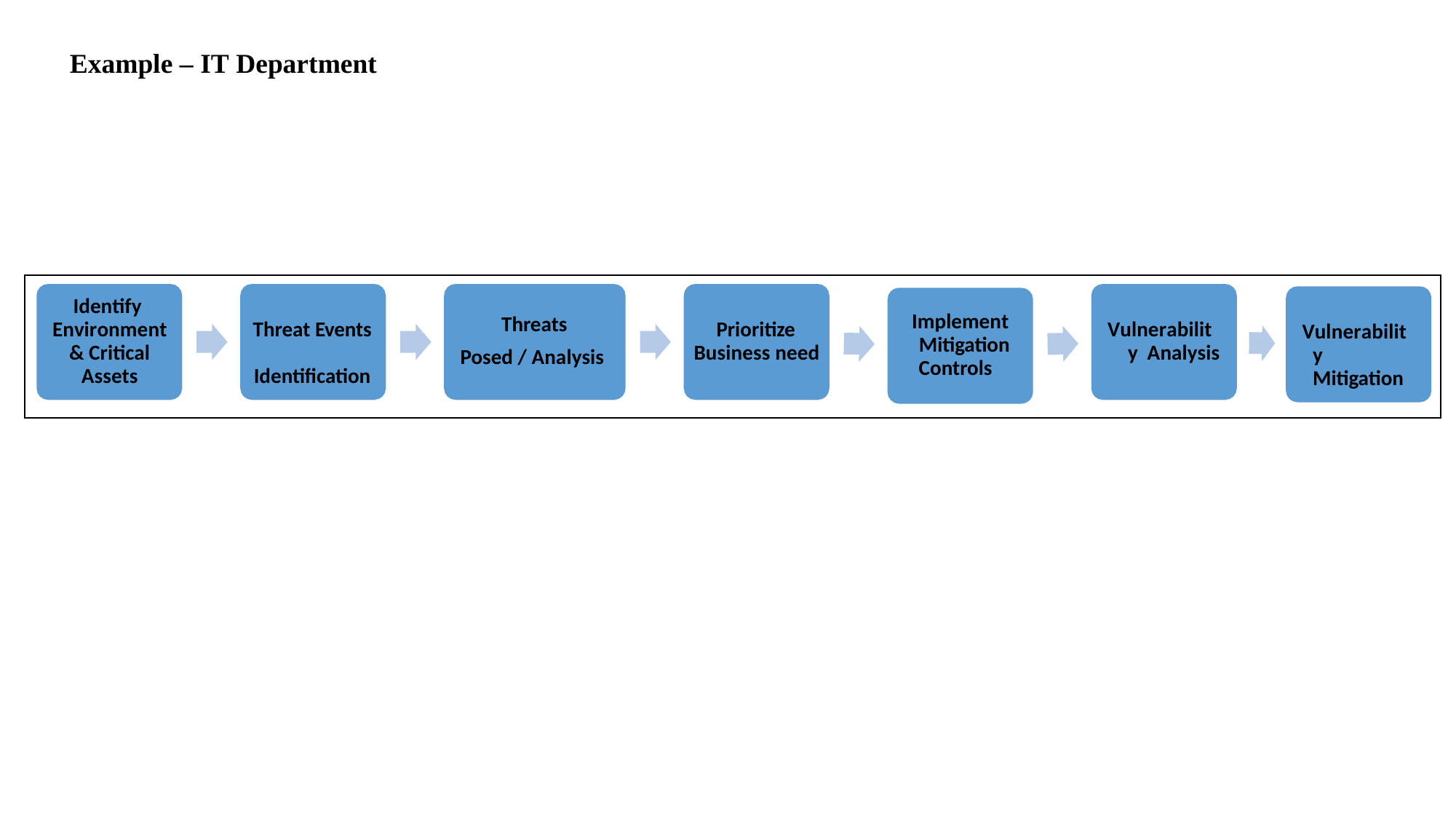

# Example – IT Department

Identify  Environment  & Critical  Assets
Threats  Posed / Analysis
Implement  Mitigation  Controls
Threat Events  Identification
Prioritize  Business need
Vulnerability  Analysis
Vulnerability  Mitigation